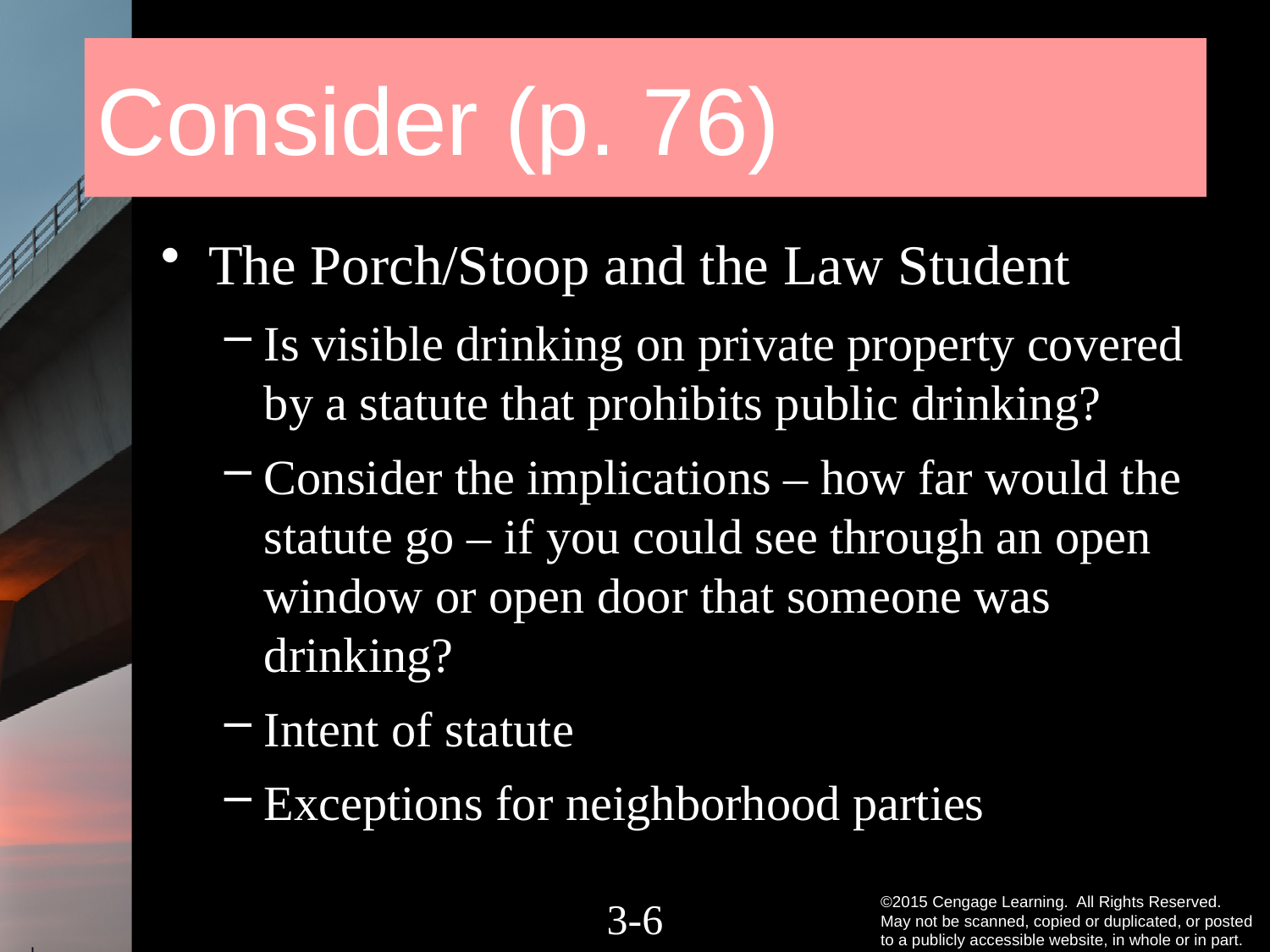

# Consider (p. 76)
The Porch/Stoop and the Law Student
Is visible drinking on private property covered by a statute that prohibits public drinking?
Consider the implications – how far would the statute go – if you could see through an open window or open door that someone was drinking?
Intent of statute
Exceptions for neighborhood parties
3-6